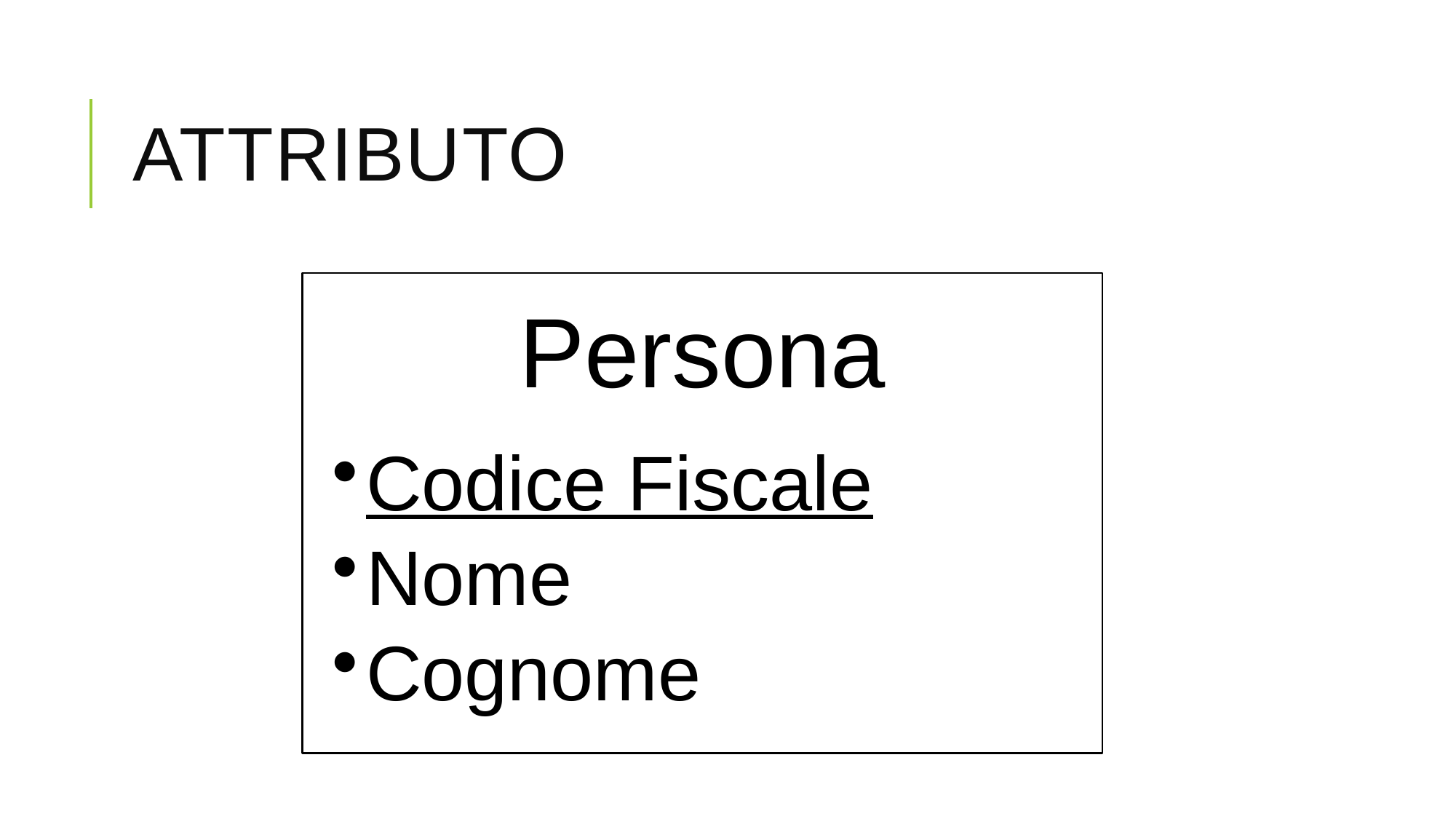

# attributo
Persona
Codice Fiscale
Nome
Cognome